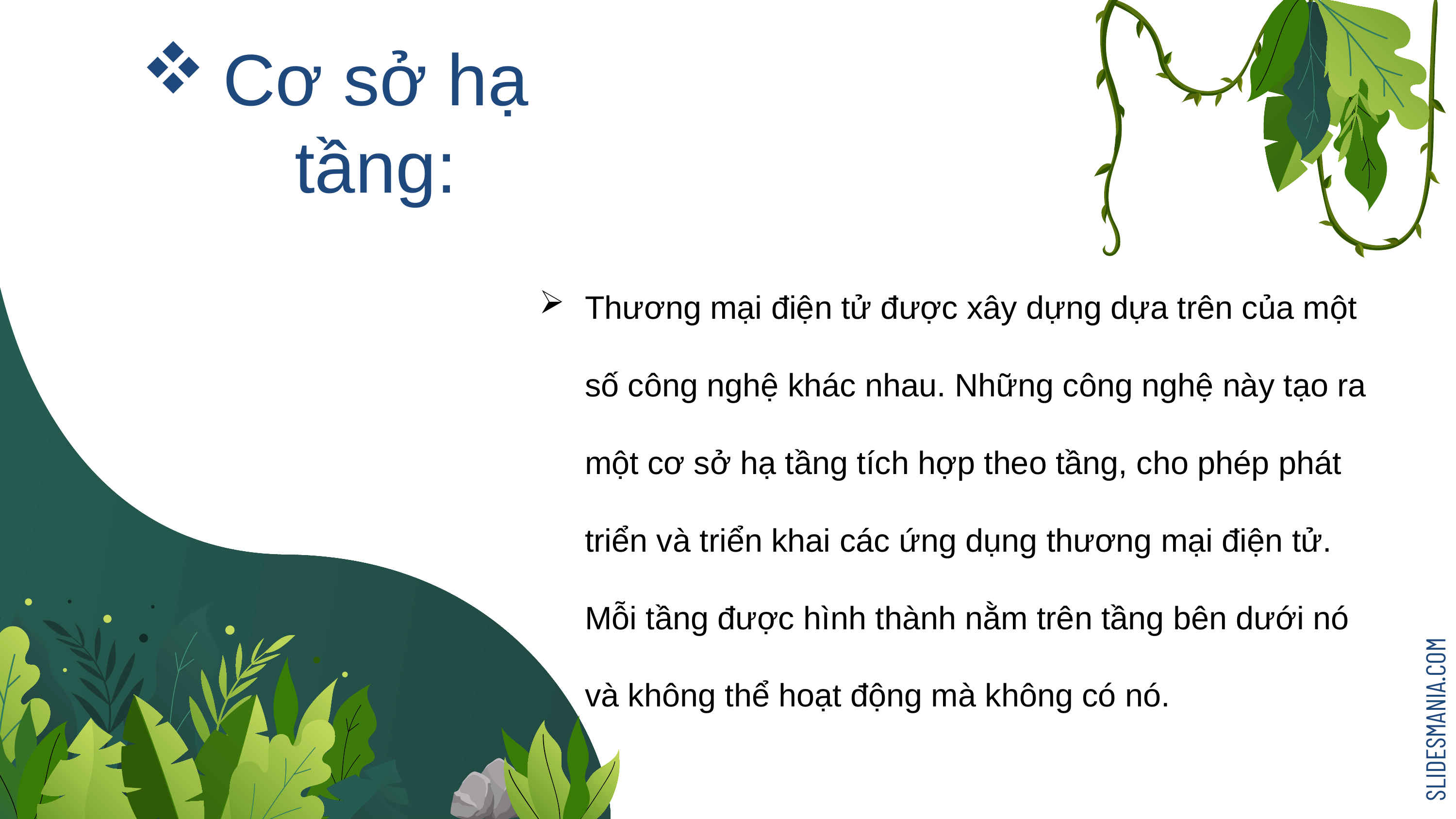

# Cơ sở hạ tầng:
Thương mại điện tử được xây dựng dựa trên của một số công nghệ khác nhau. Những công nghệ này tạo ra một cơ sở hạ tầng tích hợp theo tầng, cho phép phát triển và triển khai các ứng dụng thương mại điện tử. Mỗi tầng được hình thành nằm trên tầng bên dưới nó và không thể hoạt động mà không có nó.